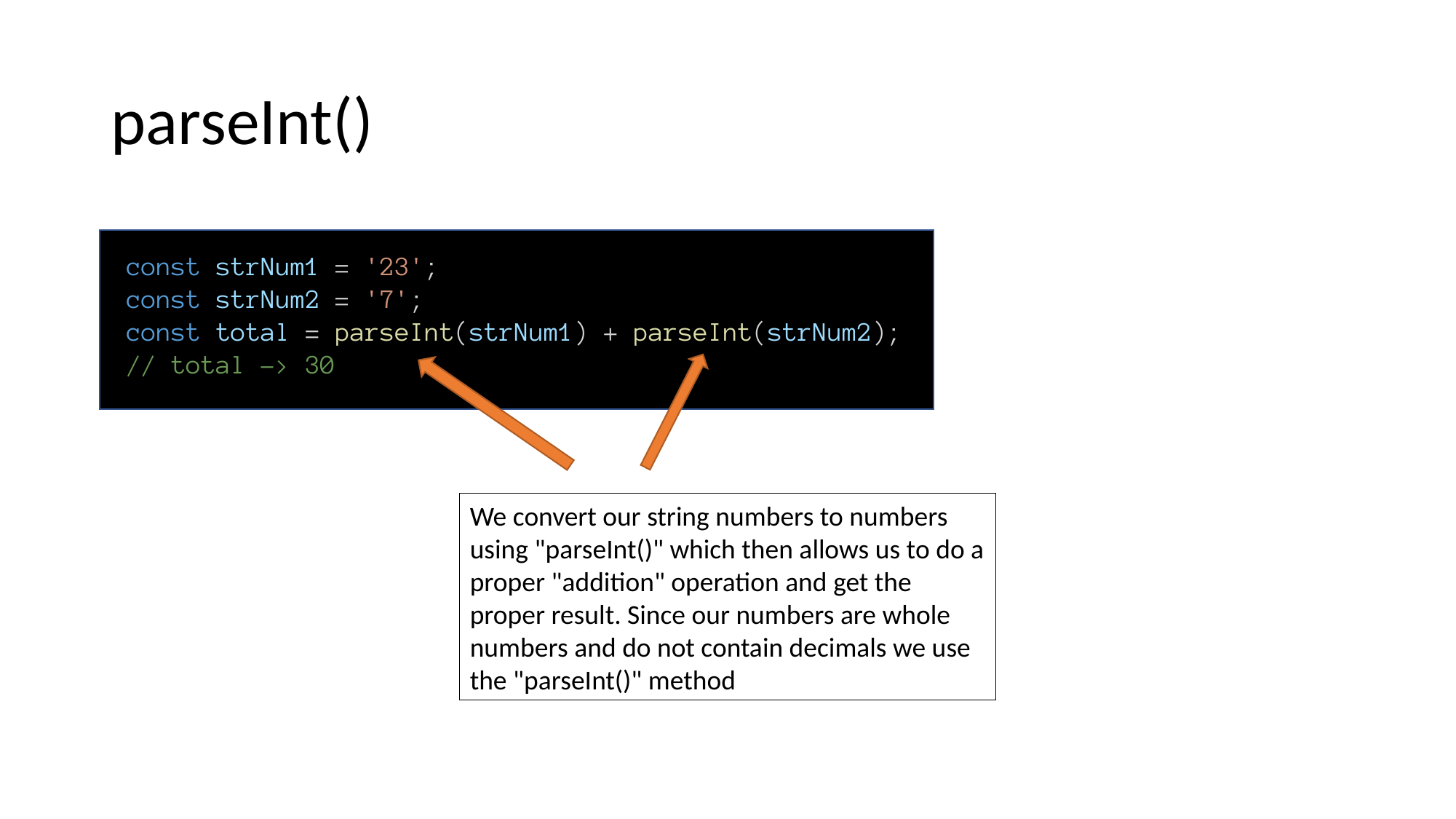

# parseInt()

const strNum1 = '23';
const strNum2 = '7';
const total = parseInt(strNum1) + parseInt(strNum2);
// total -> 30

We convert our string numbers to numbers using "parseInt()" which then allows us to do a proper "addition" operation and get the proper result. Since our numbers are whole numbers and do not contain decimals we use the "parseInt()" method